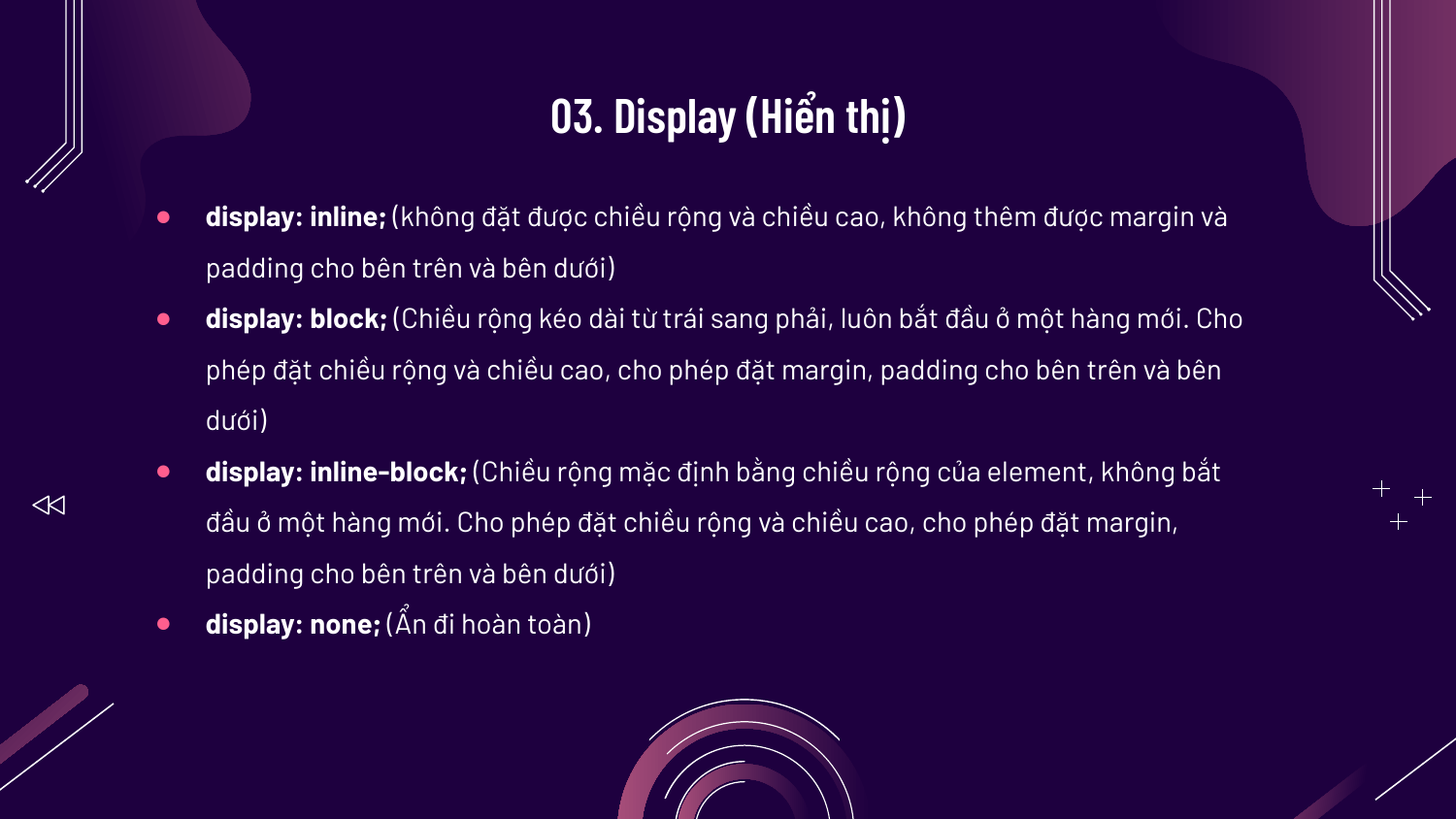

# 03. Display (Hiển thị)
display: inline; (không đặt được chiều rộng và chiều cao, không thêm được margin và padding cho bên trên và bên dưới)
display: block; (Chiều rộng kéo dài từ trái sang phải, luôn bắt đầu ở một hàng mới. Cho phép đặt chiều rộng và chiều cao, cho phép đặt margin, padding cho bên trên và bên dưới)
display: inline-block; (Chiều rộng mặc định bằng chiều rộng của element, không bắt đầu ở một hàng mới. Cho phép đặt chiều rộng và chiều cao, cho phép đặt margin, padding cho bên trên và bên dưới)
display: none; (Ẩn đi hoàn toàn)